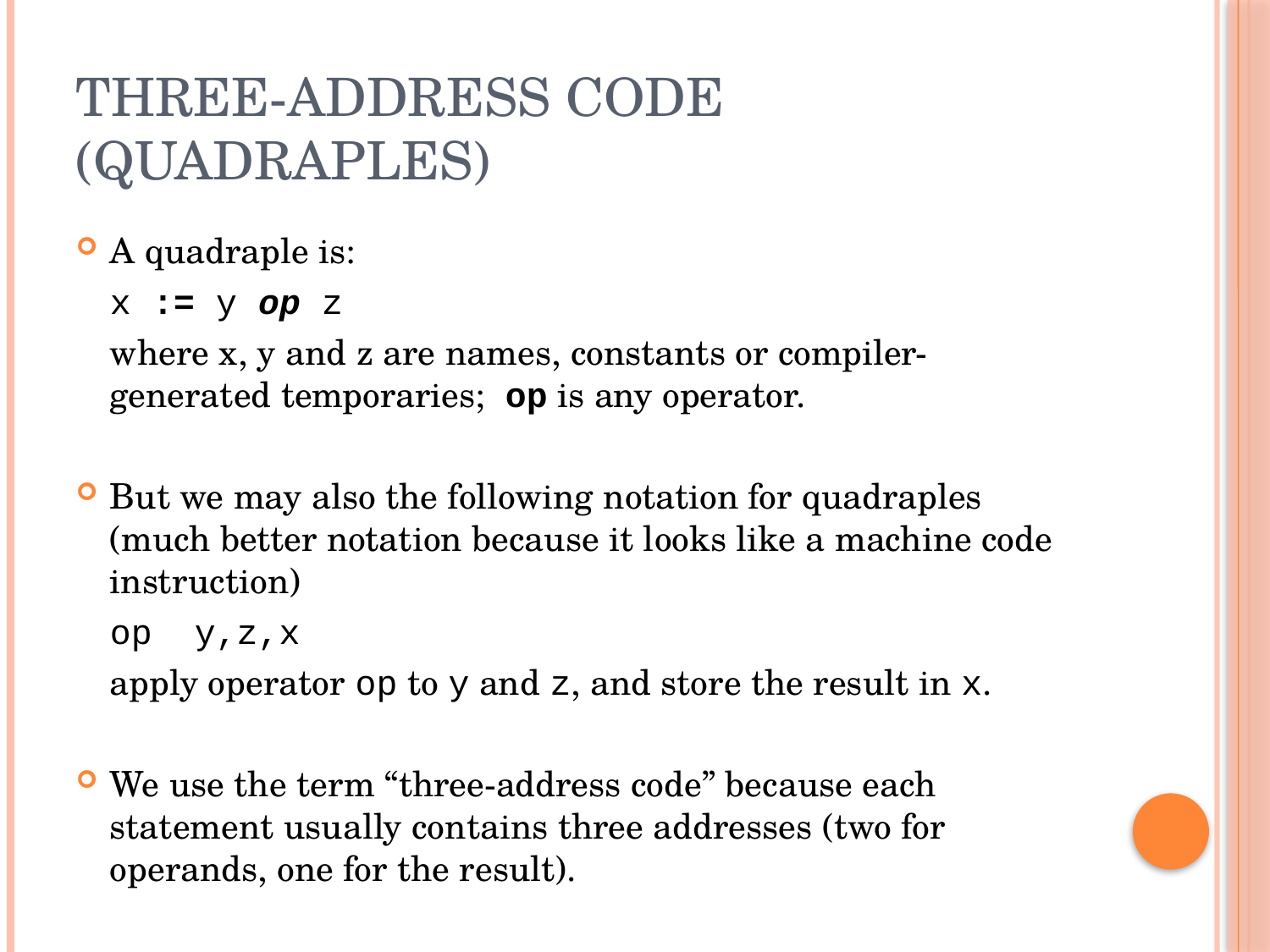

# Three-Address Code (Quadraples)
A quadraple is:
		x := y op z
	where x, y and z are names, constants or compiler-generated temporaries;  op is any operator.

But we may also the following notation for quadraples (much better notation because it looks like a machine code instruction)
		op  y,z,x
	apply operator op to y and z, and store the result in x.

We use the term “three-address code” because each statement usually contains three addresses (two for operands, one for the result).
62